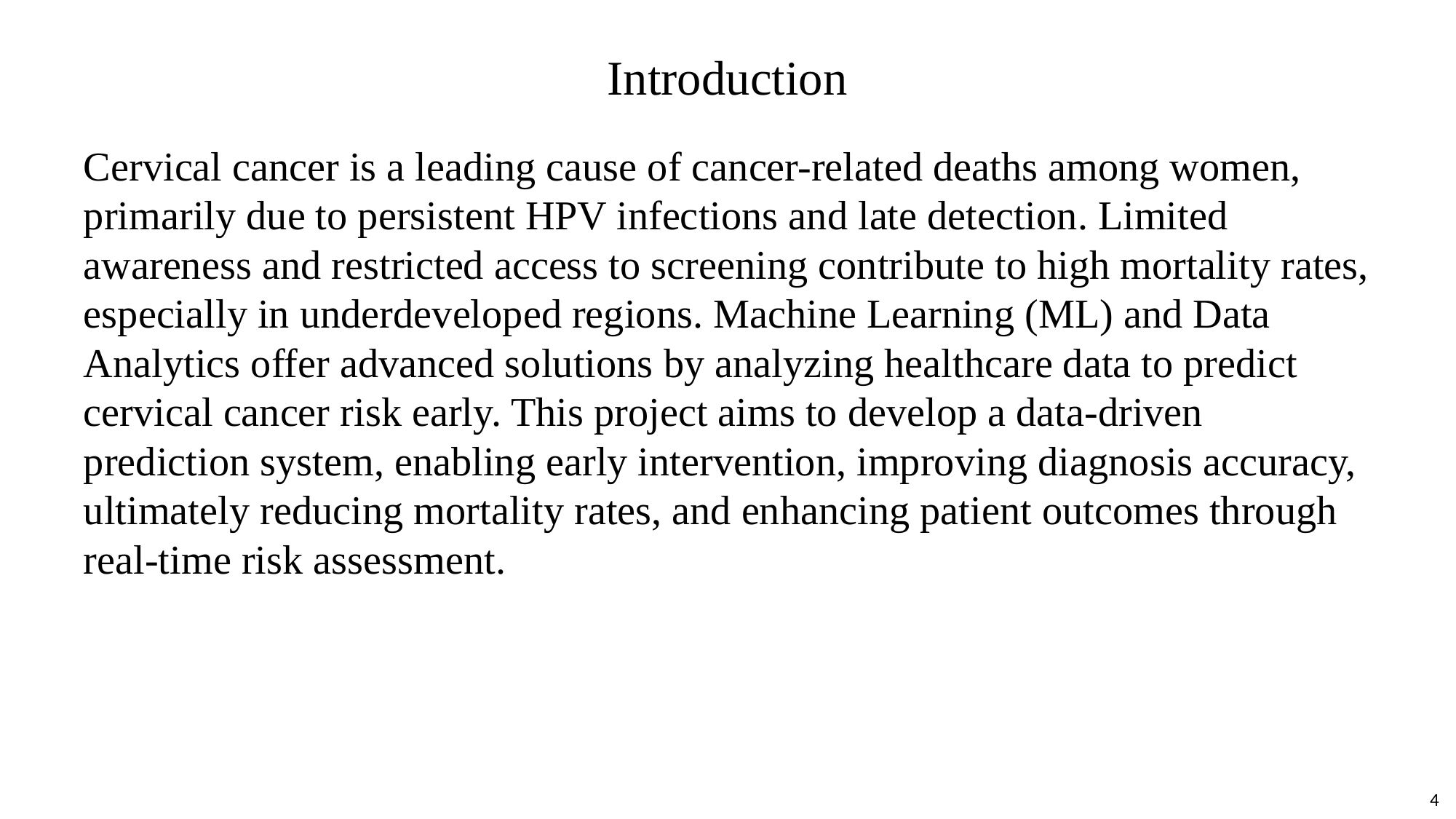

# Introduction
Cervical cancer is a leading cause of cancer-related deaths among women, primarily due to persistent HPV infections and late detection. Limited awareness and restricted access to screening contribute to high mortality rates, especially in underdeveloped regions. Machine Learning (ML) and Data Analytics offer advanced solutions by analyzing healthcare data to predict cervical cancer risk early. This project aims to develop a data-driven prediction system, enabling early intervention, improving diagnosis accuracy, ultimately reducing mortality rates, and enhancing patient outcomes through real-time risk assessment.